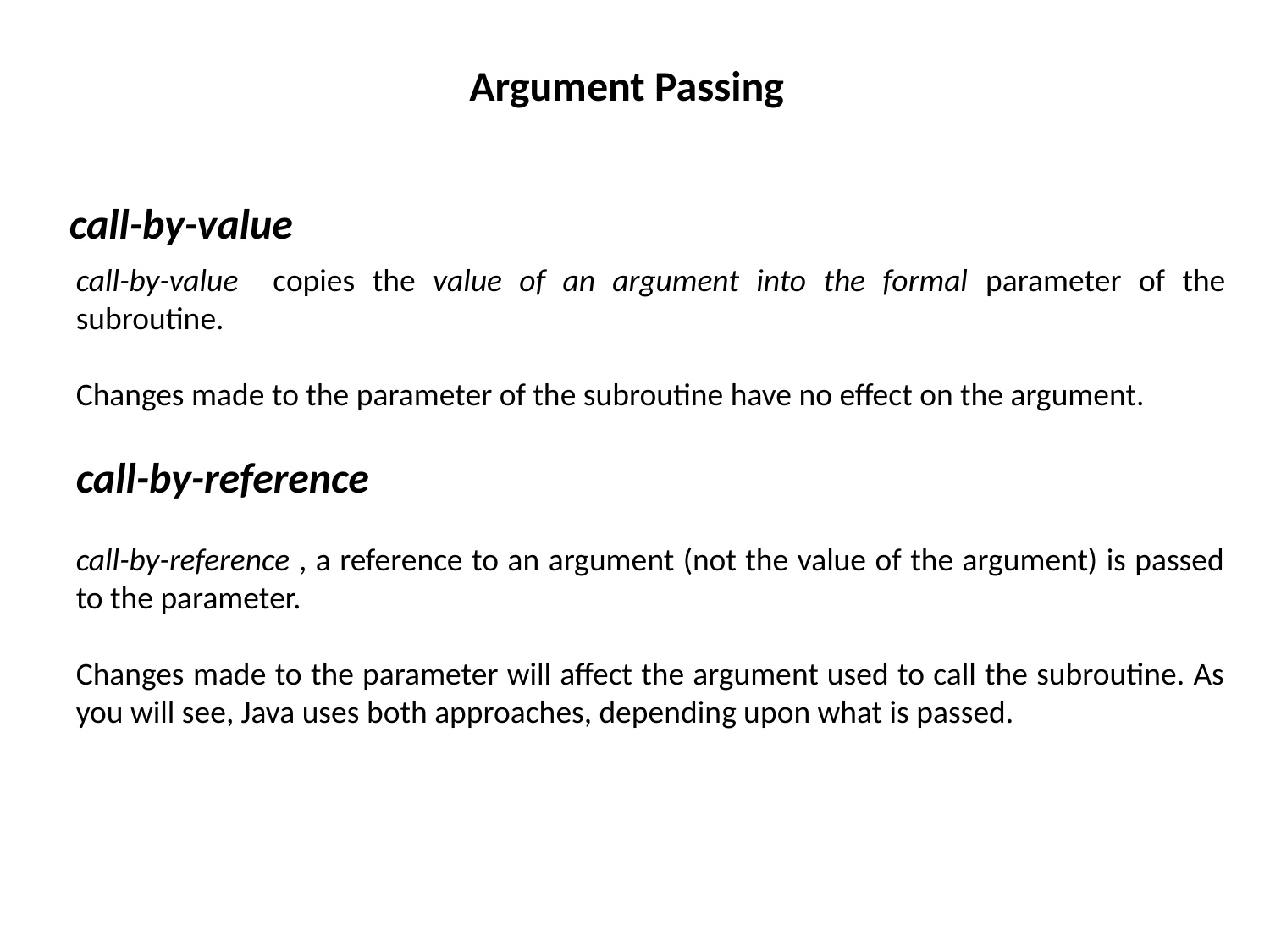

Argument Passing
call-by-value
call-by-value  copies the value of an argument into the formal parameter of the subroutine.

Changes made to the parameter of the subroutine have no effect on the argument.

call-by-reference

call-by-reference , a reference to an argument (not the value of the argument) is passed to the parameter.

Changes made to the parameter will affect the argument used to call the subroutine. As you will see, Java uses both approaches, depending upon what is passed.